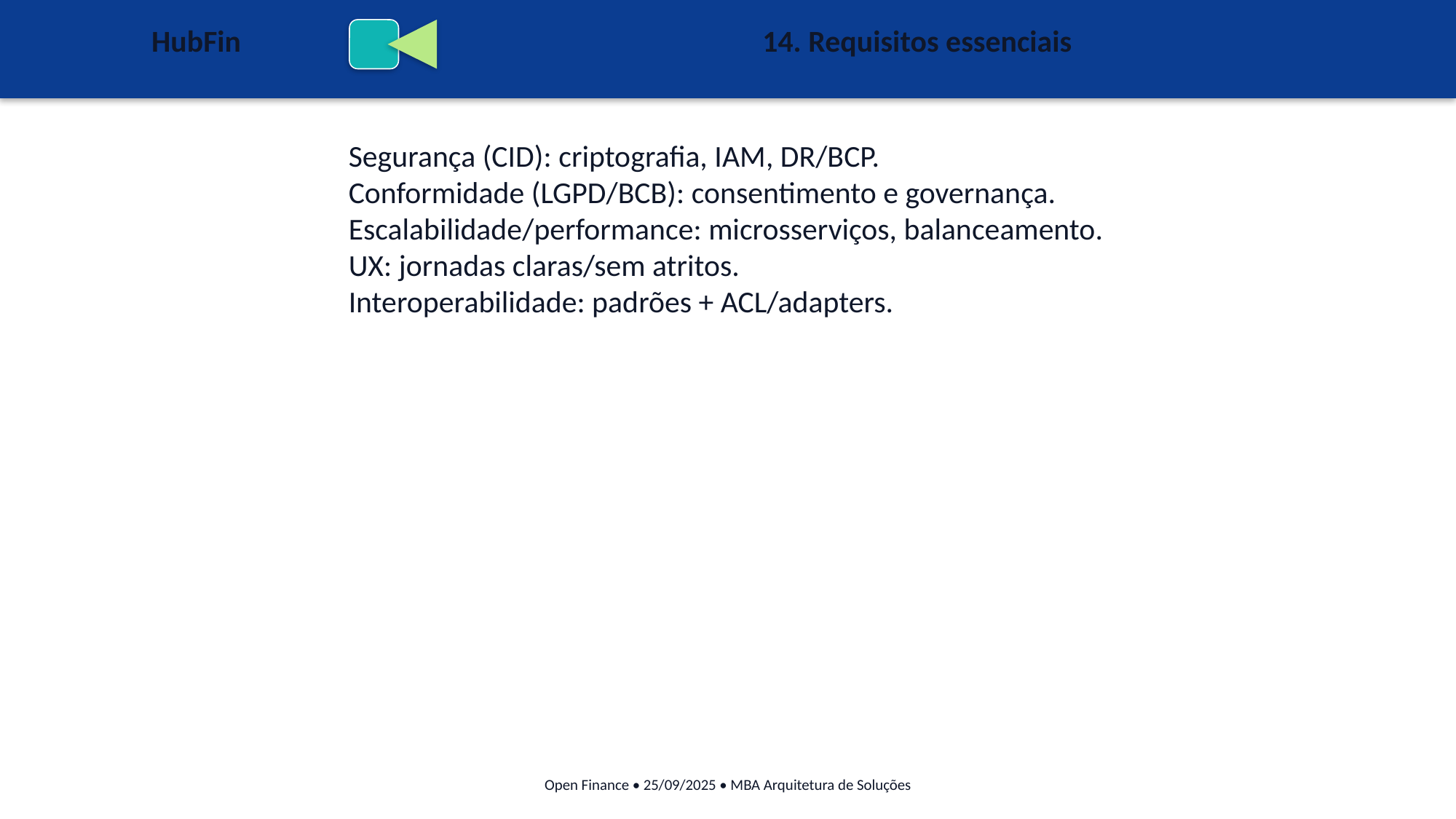

HubFin
14. Requisitos essenciais

Segurança (CID): criptografia, IAM, DR/BCP.
Conformidade (LGPD/BCB): consentimento e governança.
Escalabilidade/performance: microsserviços, balanceamento.
UX: jornadas claras/sem atritos.
Interoperabilidade: padrões + ACL/adapters.
Open Finance • 25/09/2025 • MBA Arquitetura de Soluções